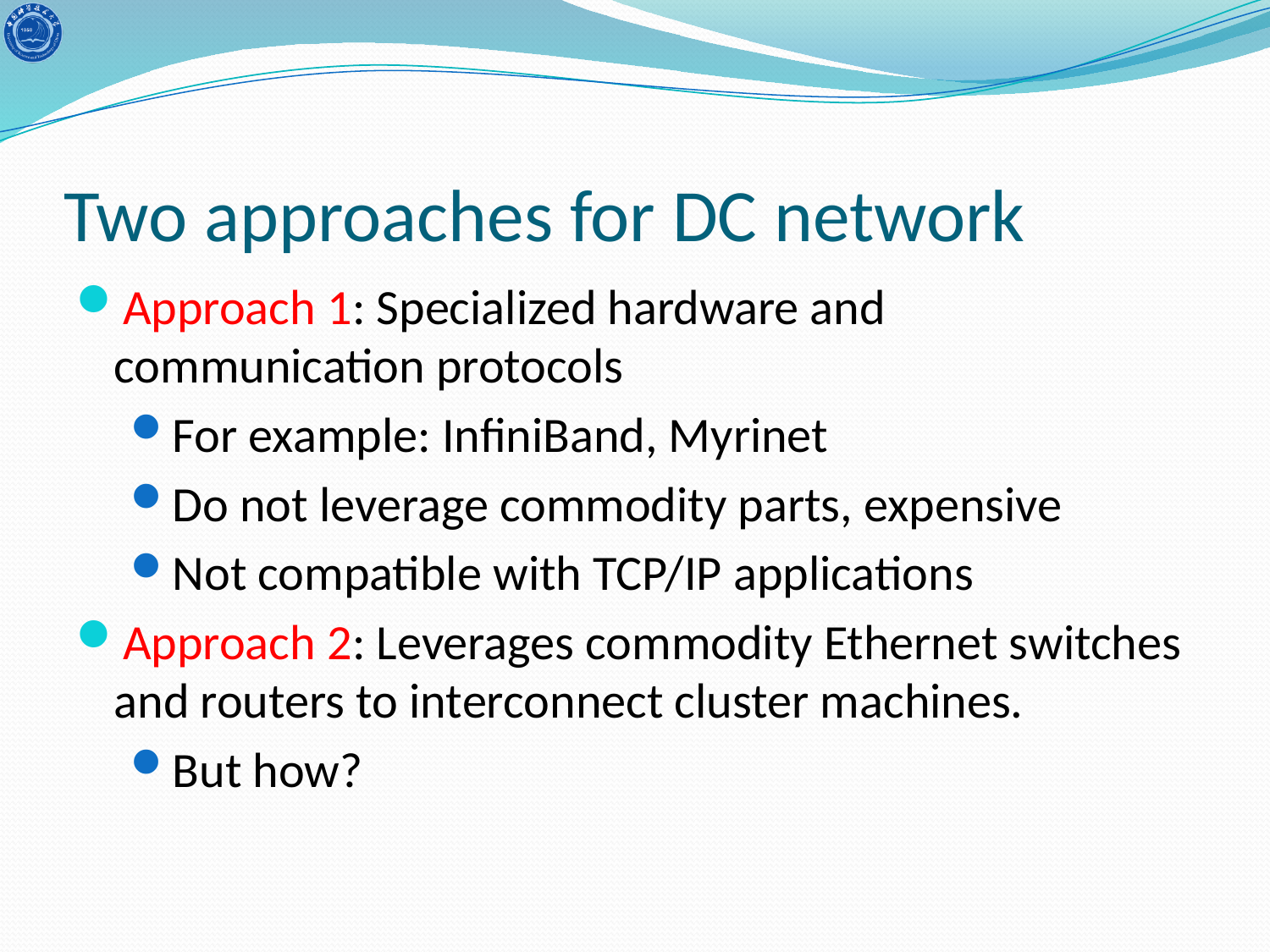

# Two approaches for DC network
Approach 1: Specialized hardware and communication protocols
For example: InfiniBand, Myrinet
Do not leverage commodity parts, expensive
Not compatible with TCP/IP applications
Approach 2: Leverages commodity Ethernet switches and routers to interconnect cluster machines.
But how?